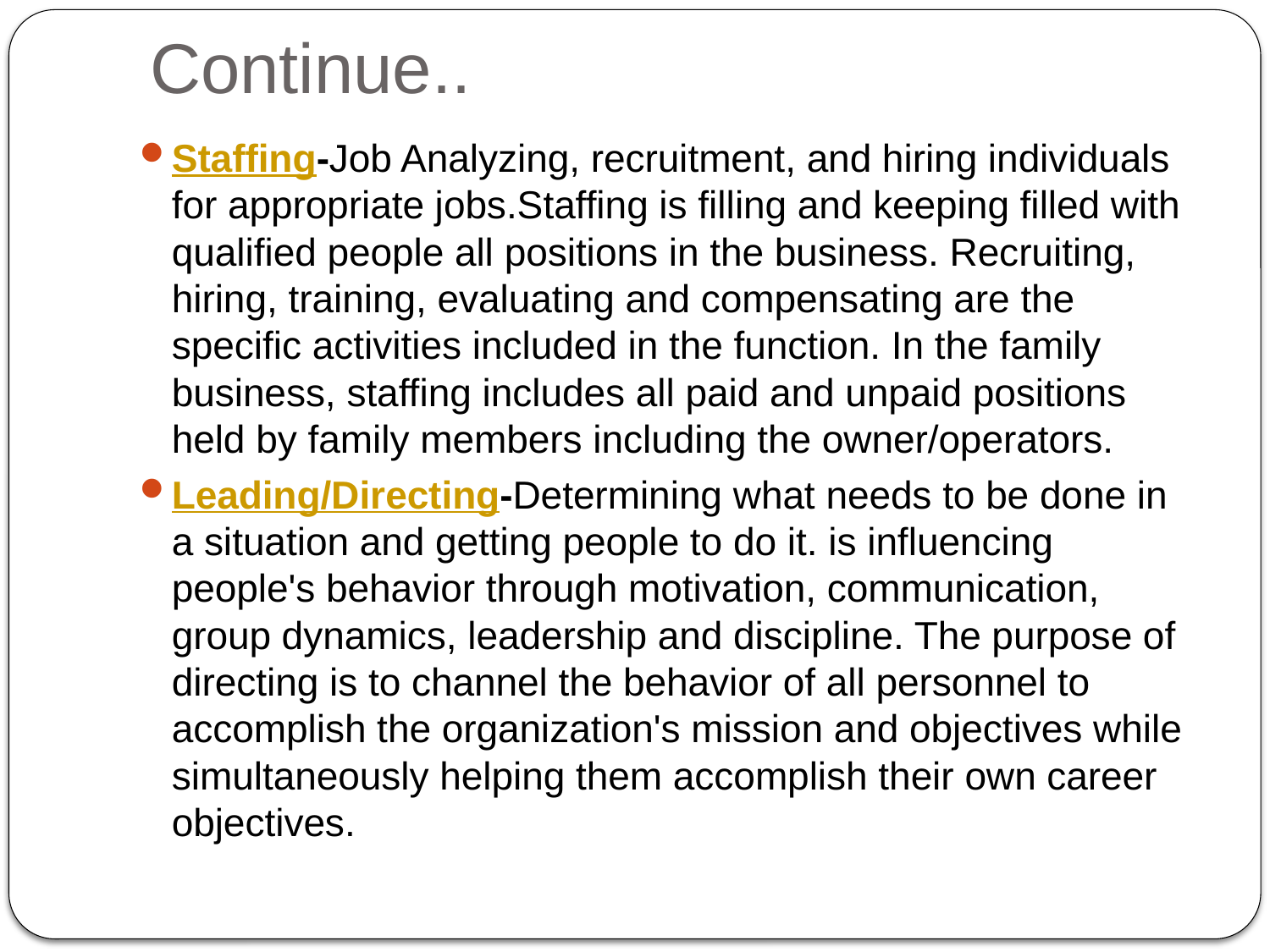

# Continue..
Staffing-Job Analyzing, recruitment, and hiring individuals for appropriate jobs.Staffing is filling and keeping filled with qualified people all positions in the business. Recruiting, hiring, training, evaluating and compensating are the specific activities included in the function. In the family business, staffing includes all paid and unpaid positions held by family members including the owner/operators.
Leading/Directing-Determining what needs to be done in a situation and getting people to do it. is influencing people's behavior through motivation, communication, group dynamics, leadership and discipline. The purpose of directing is to channel the behavior of all personnel to accomplish the organization's mission and objectives while simultaneously helping them accomplish their own career objectives.